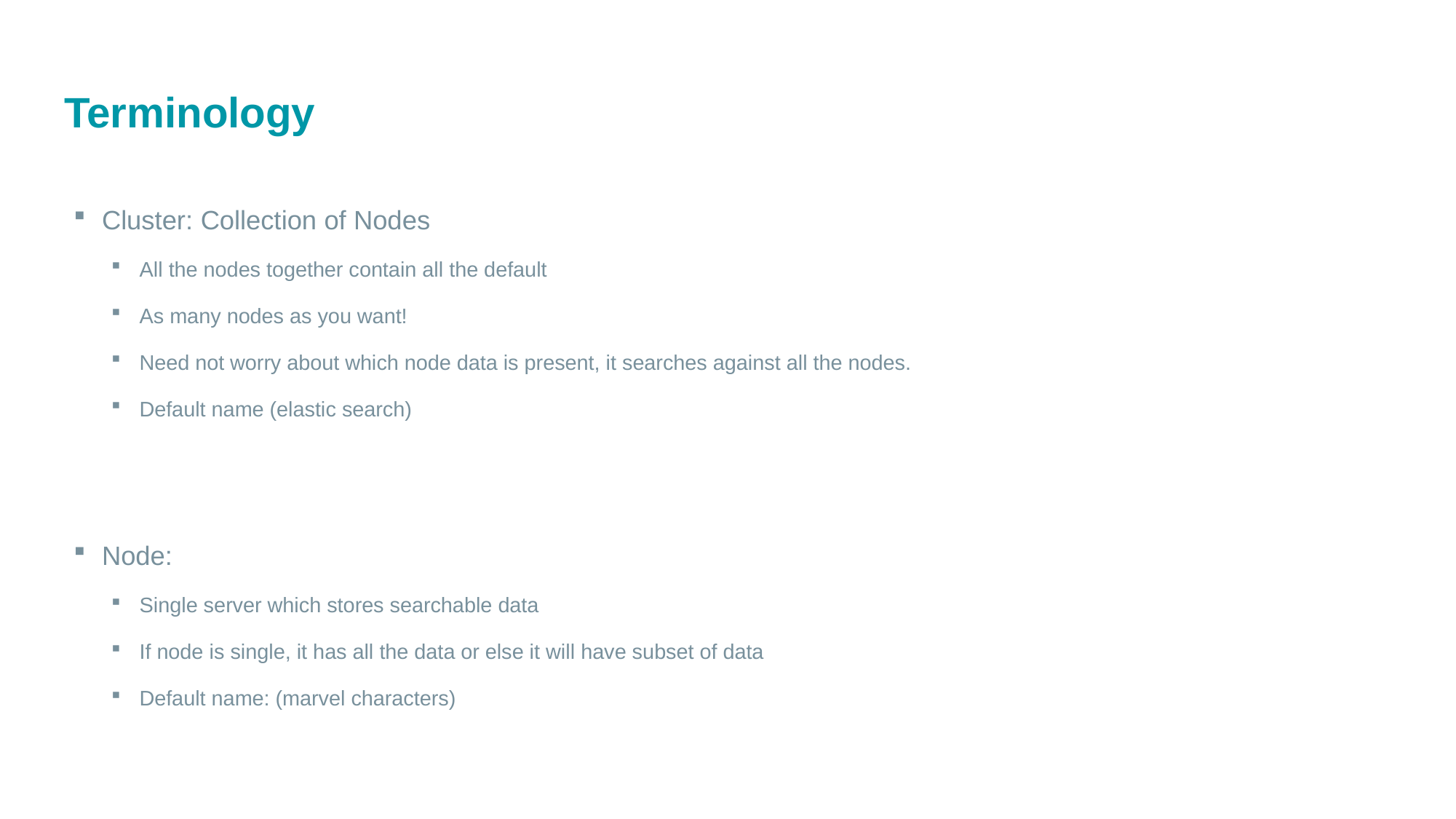

# Terminology
Cluster: Collection of Nodes
All the nodes together contain all the default
As many nodes as you want!
Need not worry about which node data is present, it searches against all the nodes.
Default name (elastic search)

Node:
Single server which stores searchable data
If node is single, it has all the data or else it will have subset of data
Default name: (marvel characters)